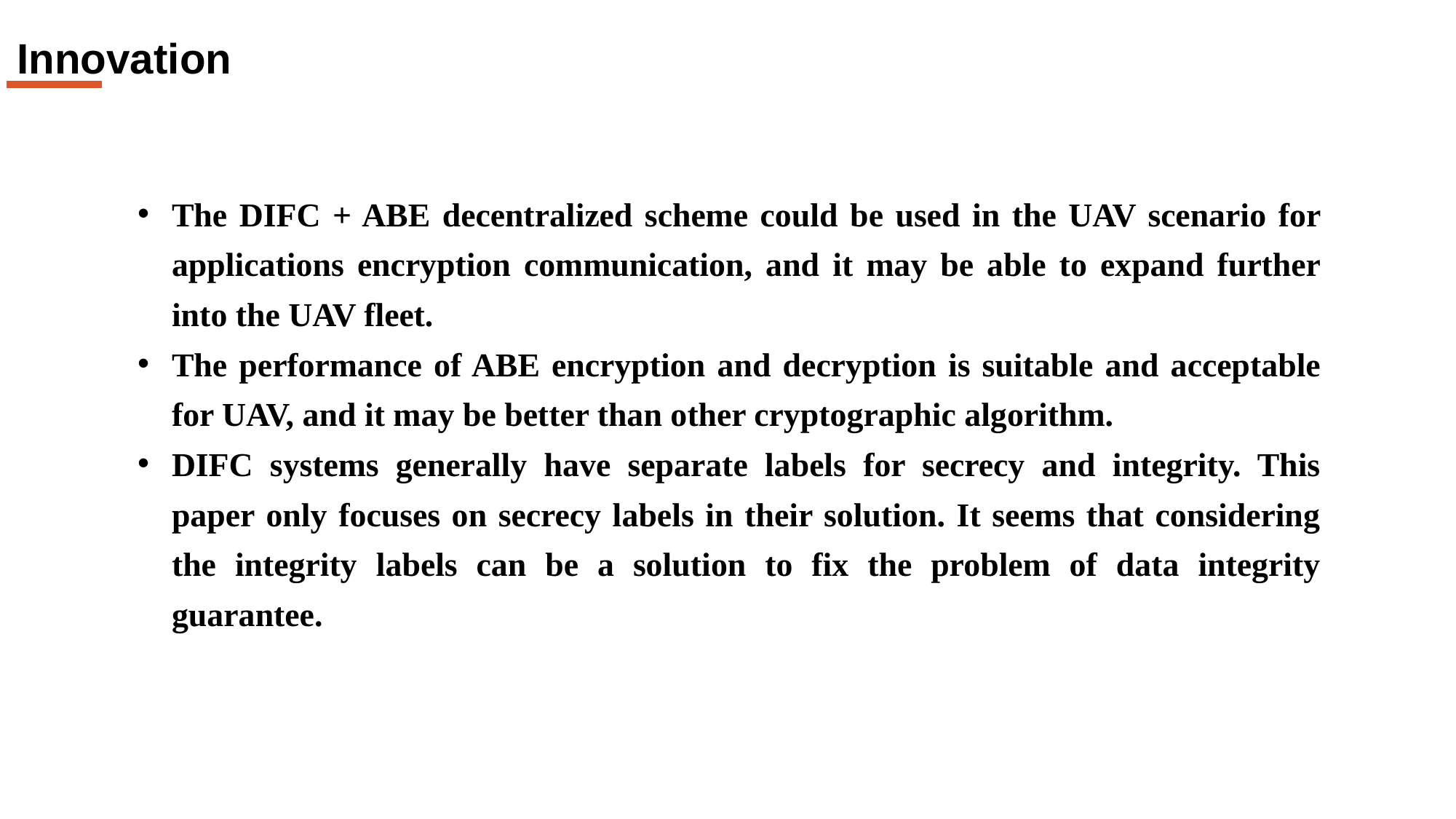

Innovation
The DIFC + ABE decentralized scheme could be used in the UAV scenario for applications encryption communication, and it may be able to expand further into the UAV fleet.
The performance of ABE encryption and decryption is suitable and acceptable for UAV, and it may be better than other cryptographic algorithm.
DIFC systems generally have separate labels for secrecy and integrity. This paper only focuses on secrecy labels in their solution. It seems that considering the integrity labels can be a solution to fix the problem of data integrity guarantee.